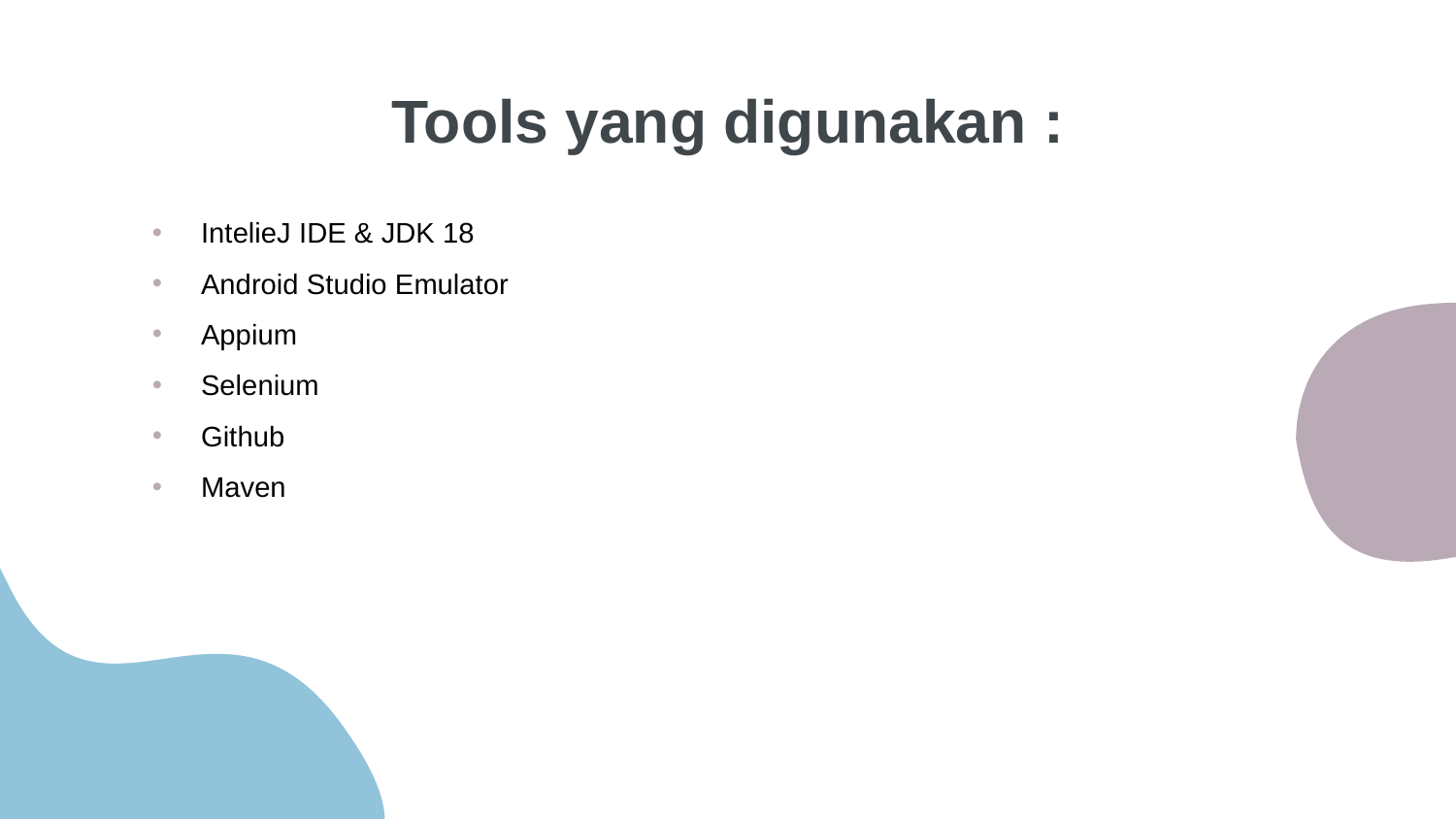

# Tools yang digunakan :
IntelieJ IDE & JDK 18
Android Studio Emulator
Appium
Selenium
Github
Maven